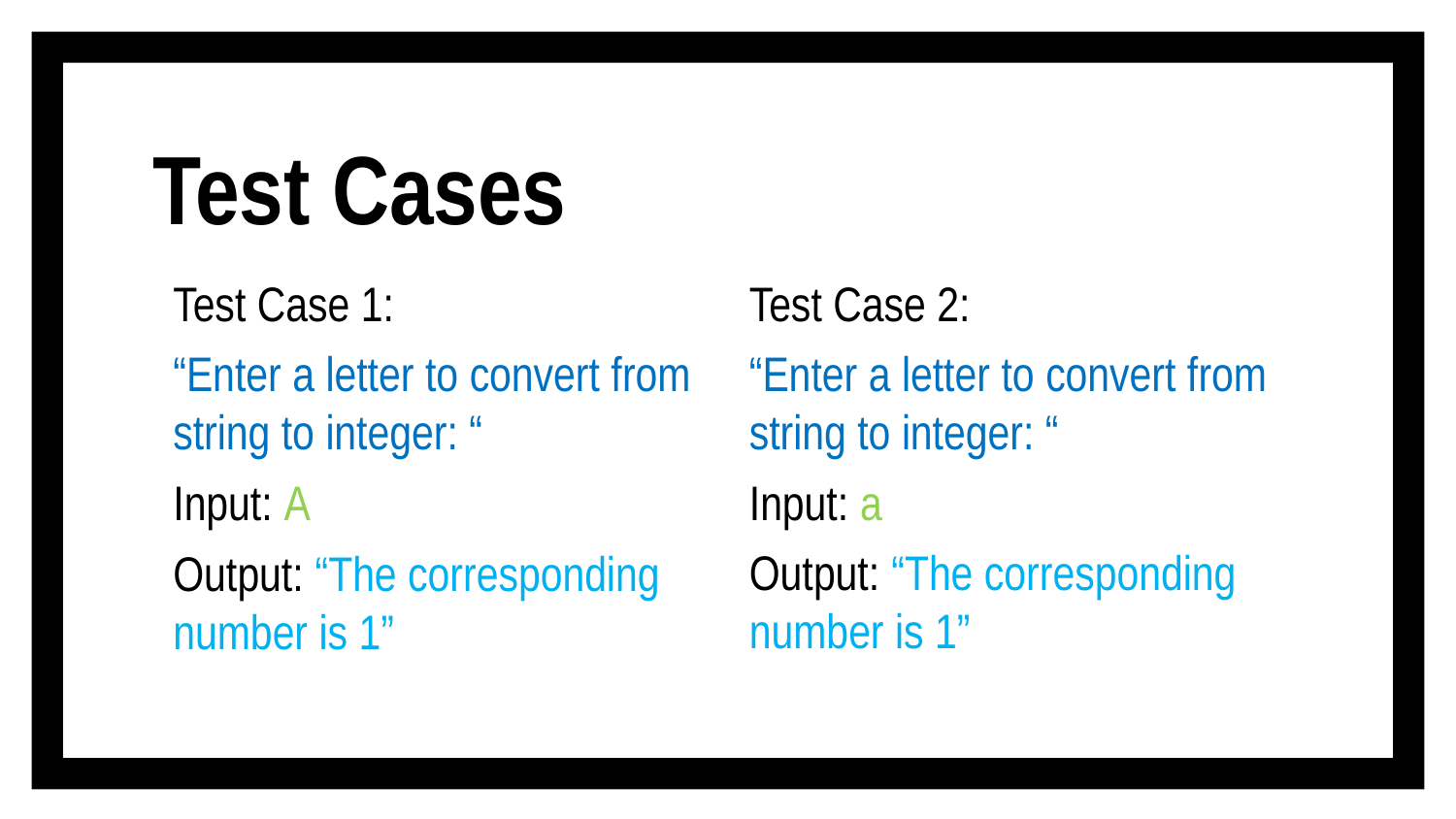

# Test Cases
Test Case 2:
“Enter a letter to convert from string to integer: “
Input: a
Output: “The corresponding number is 1”
Test Case 1:
“Enter a letter to convert from string to integer: “
Input: A
Output: “The corresponding number is 1”